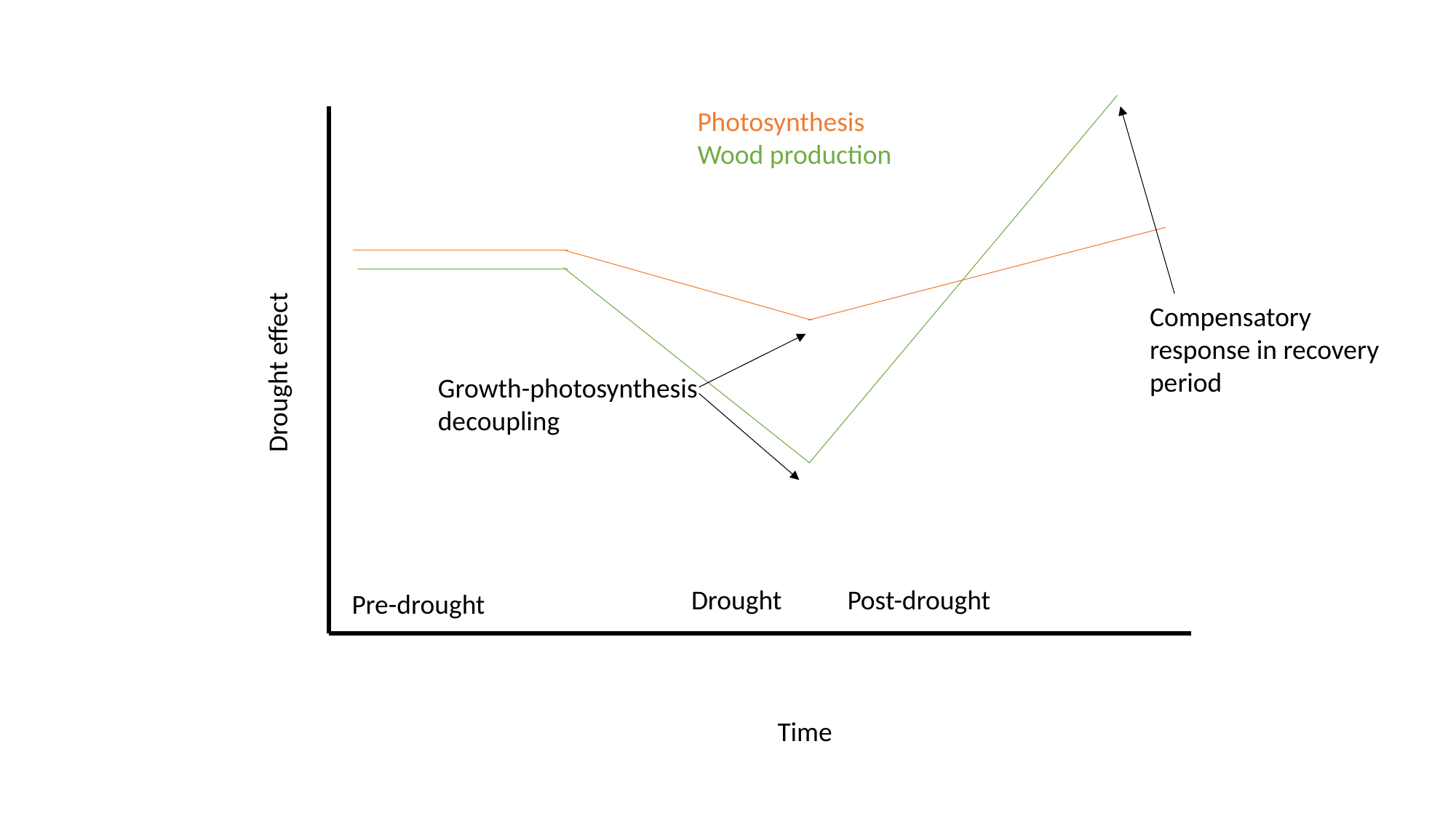

Photosynthesis
Wood production
Compensatory response in recovery period
Drought effect
Growth-photosynthesis decoupling
Drought
Post-drought
Pre-drought
Time